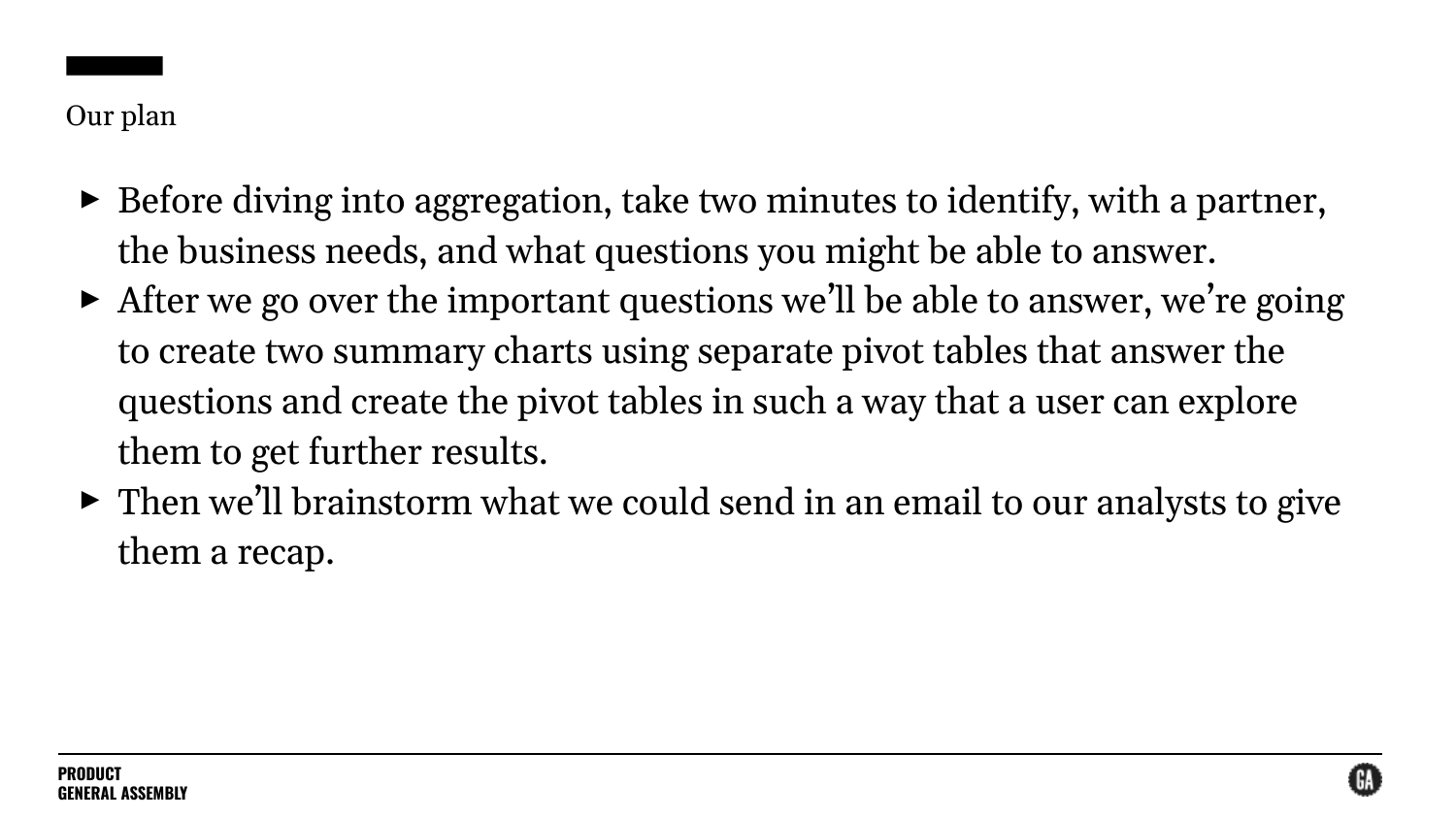

# Our plan
Before diving into aggregation, take two minutes to identify, with a partner, the business needs, and what questions you might be able to answer.
After we go over the important questions we’ll be able to answer, we’re going to create two summary charts using separate pivot tables that answer the questions and create the pivot tables in such a way that a user can explore them to get further results.
Then we’ll brainstorm what we could send in an email to our analysts to give them a recap.